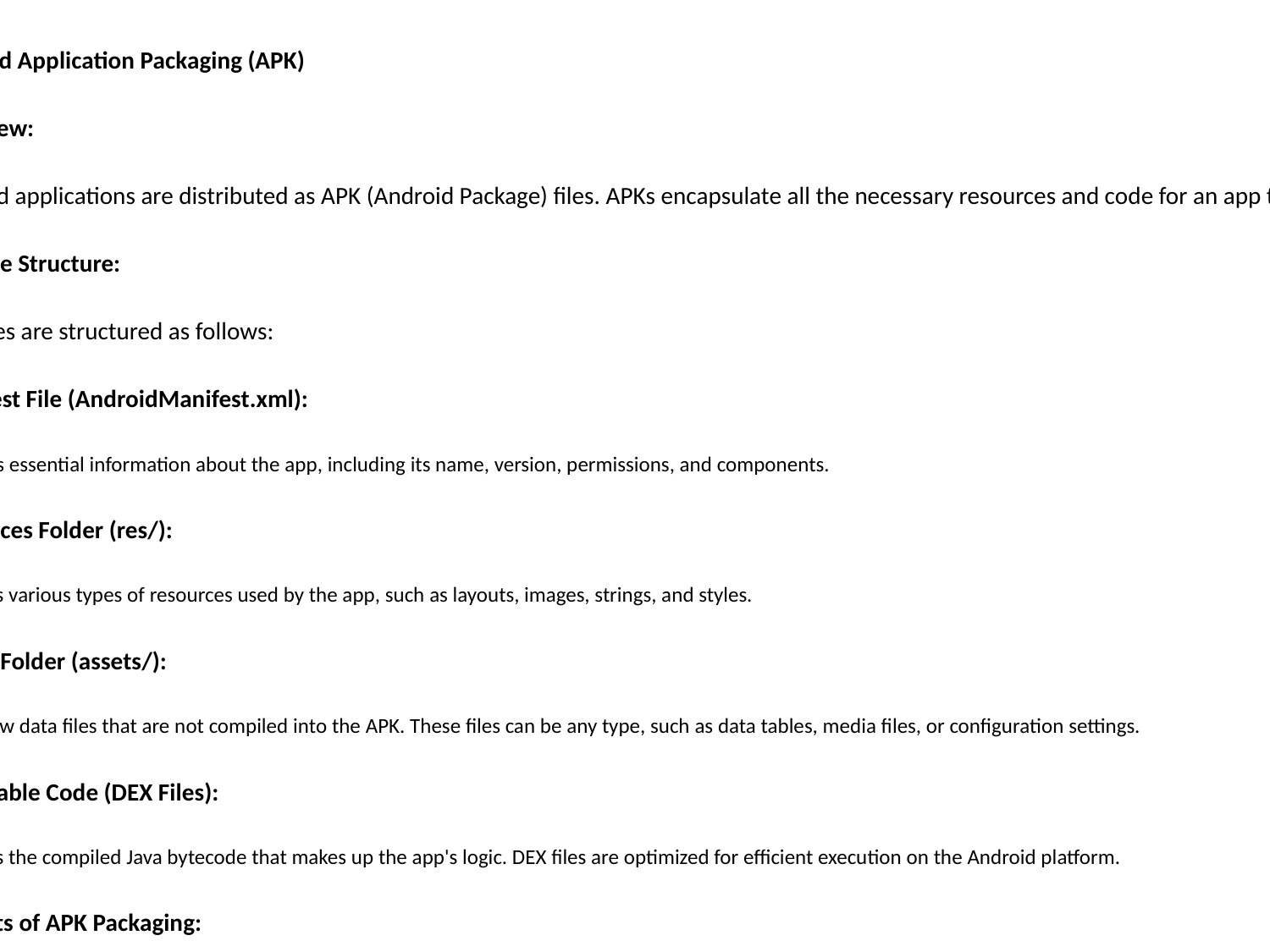

Android Application Packaging (APK)

Overview:

Android applications are distributed as APK (Android Package) files. APKs encapsulate all the necessary resources and code for an app to run.

APK File Structure:

APK files are structured as follows:

Manifest File (AndroidManifest.xml):

Specifies essential information about the app, including its name, version, permissions, and components.

Resources Folder (res/):

Contains various types of resources used by the app, such as layouts, images, strings, and styles.

Assets Folder (assets/):

Holds raw data files that are not compiled into the APK. These files can be any type, such as data tables, media files, or configuration settings.

Executable Code (DEX Files):

Contains the compiled Java bytecode that makes up the app's logic. DEX files are optimized for efficient execution on the Android platform.

Benefits of APK Packaging:

Encapsulation:APKs bundle all necessary components into a single file, simplifying distribution and installation.
Security:APKs are signed and verified during installation, ensuring the integrity and authenticity of the app.
Compatibility:APKs are designed to be compatible with a wide range of Android devices.
Efficient Distribution:APKs can be easily shared through app stores or other channels.